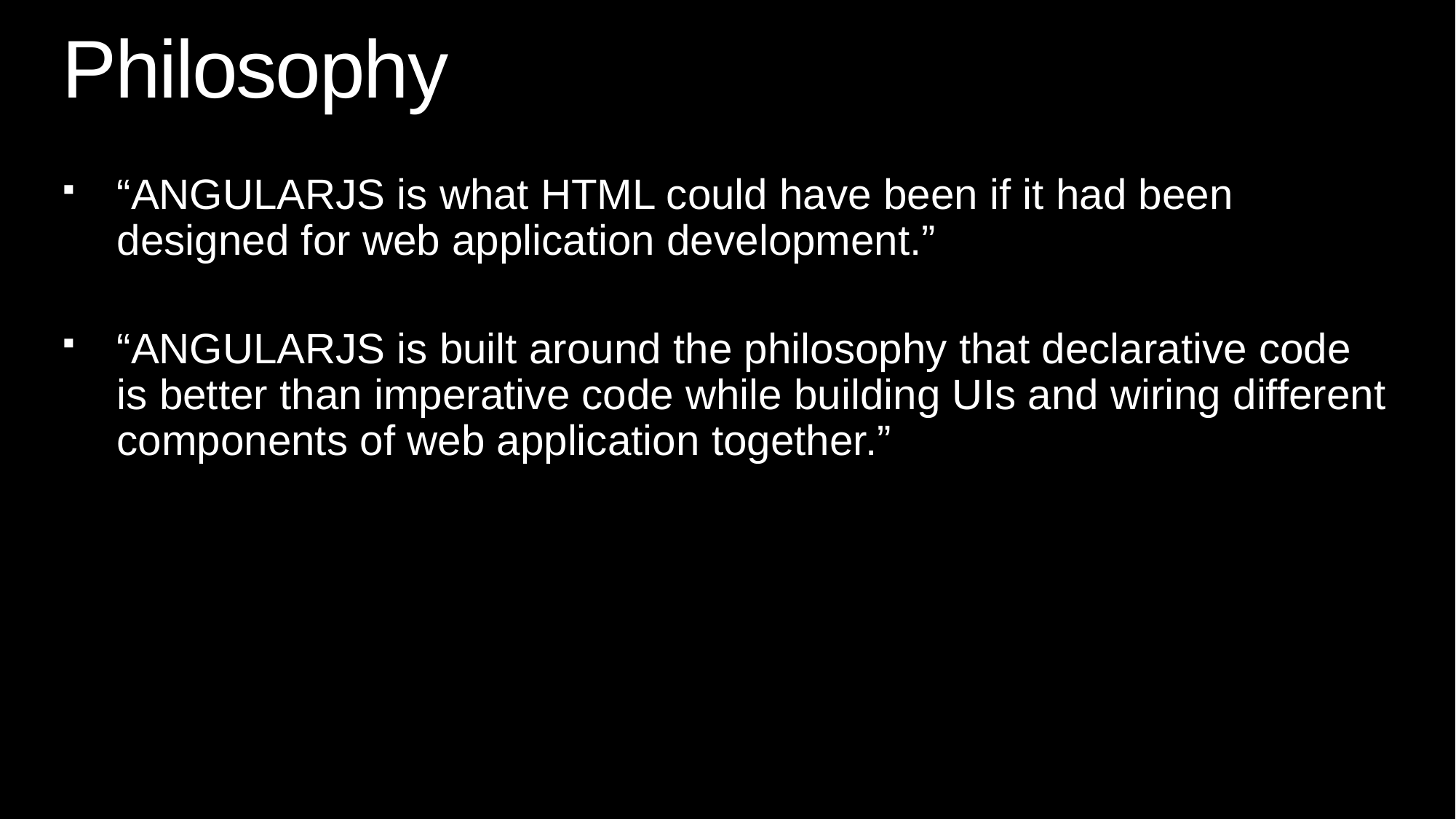

# Philosophy
“ANGULARJS is what HTML could have been if it had been designed for web application development.”

“ANGULARJS is built around the philosophy that declarative code is better than imperative code while building UIs and wiring different components of web application together.”